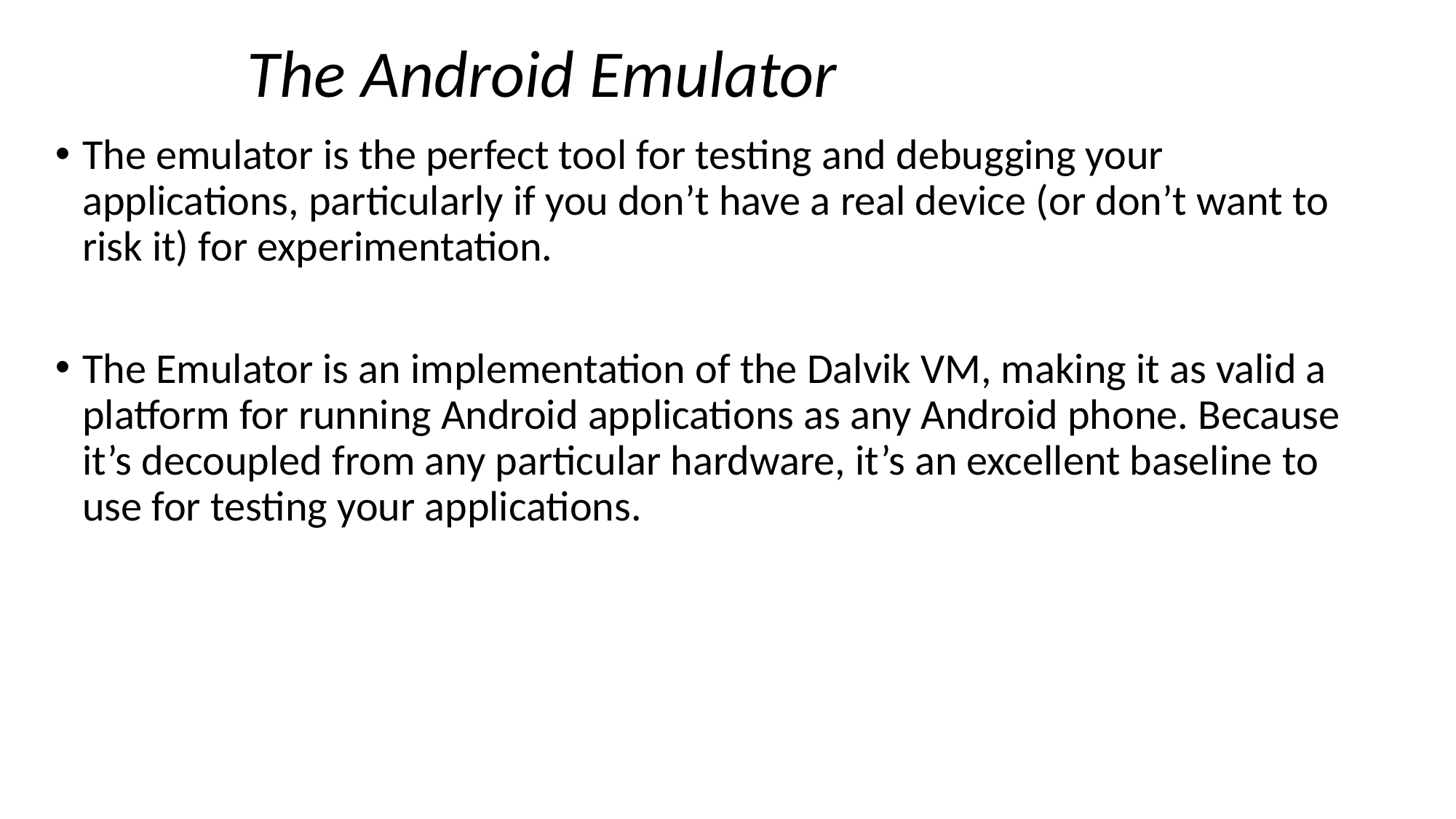

# The Android Emulator
The emulator is the perfect tool for testing and debugging your applications, particularly if you don’t have a real device (or don’t want to risk it) for experimentation.

The Emulator is an implementation of the Dalvik VM, making it as valid a platform for running Android applications as any Android phone. Because it’s decoupled from any particular hardware, it’s an excellent baseline to use for testing your applications.